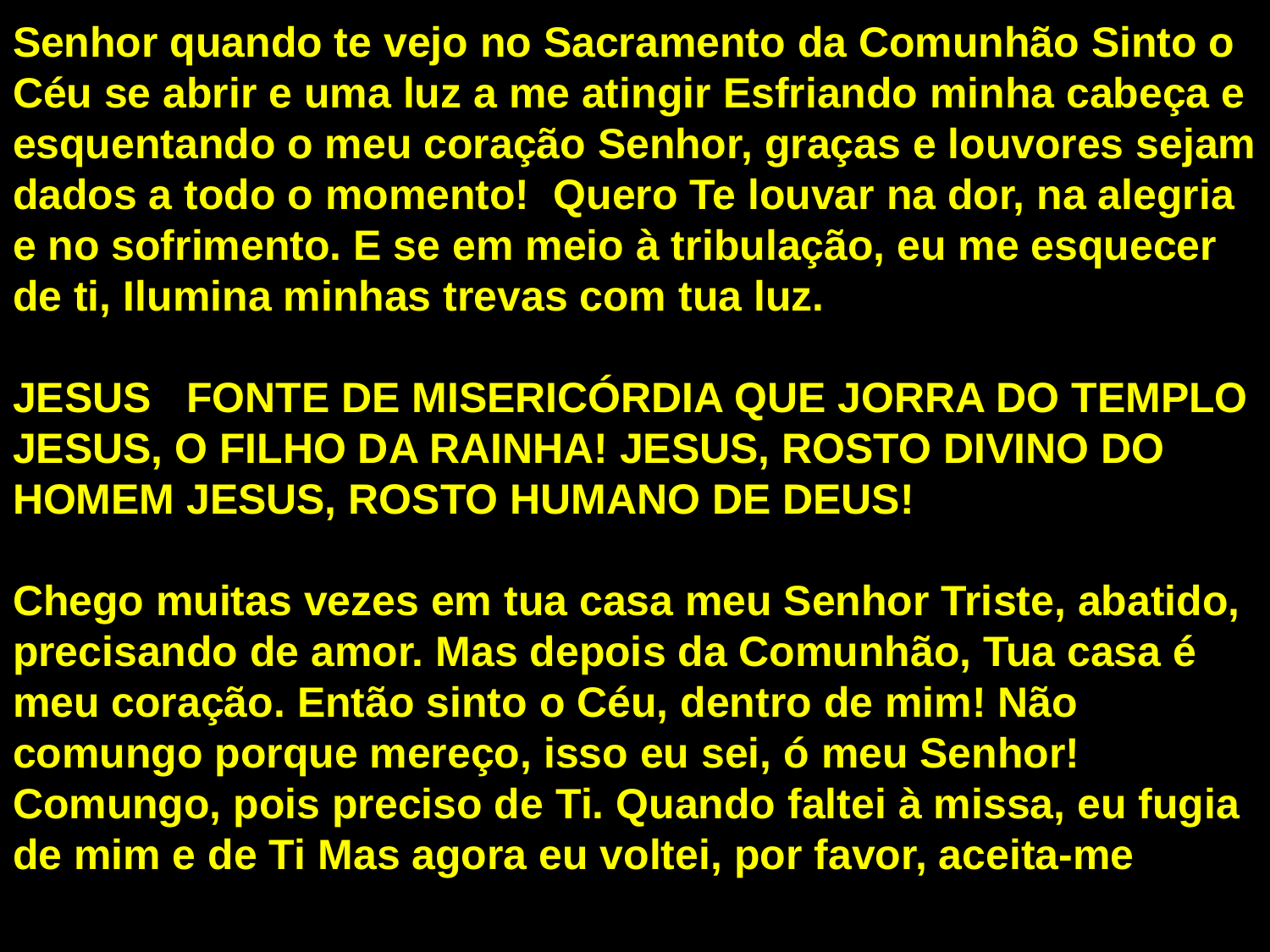

# Senhor quando te vejo no Sacramento da Comunhão Sinto o Céu se abrir e uma luz a me atingir Esfriando minha cabeça e esquentando o meu coração Senhor, graças e louvores sejam dados a todo o momento!  Quero Te louvar na dor, na alegria e no sofrimento. E se em meio à tribulação, eu me esquecer de ti, Ilumina minhas trevas com tua luz. JESUS   FONTE DE MISERICÓRDIA QUE JORRA DO TEMPLO JESUS, O FILHO DA RAINHA! JESUS, ROSTO DIVINO DO HOMEM JESUS, ROSTO HUMANO DE DEUS! Chego muitas vezes em tua casa meu Senhor Triste, abatido, precisando de amor. Mas depois da Comunhão, Tua casa é meu coração. Então sinto o Céu, dentro de mim! Não comungo porque mereço, isso eu sei, ó meu Senhor! Comungo, pois preciso de Ti. Quando faltei à missa, eu fugia de mim e de Ti Mas agora eu voltei, por favor, aceita-me